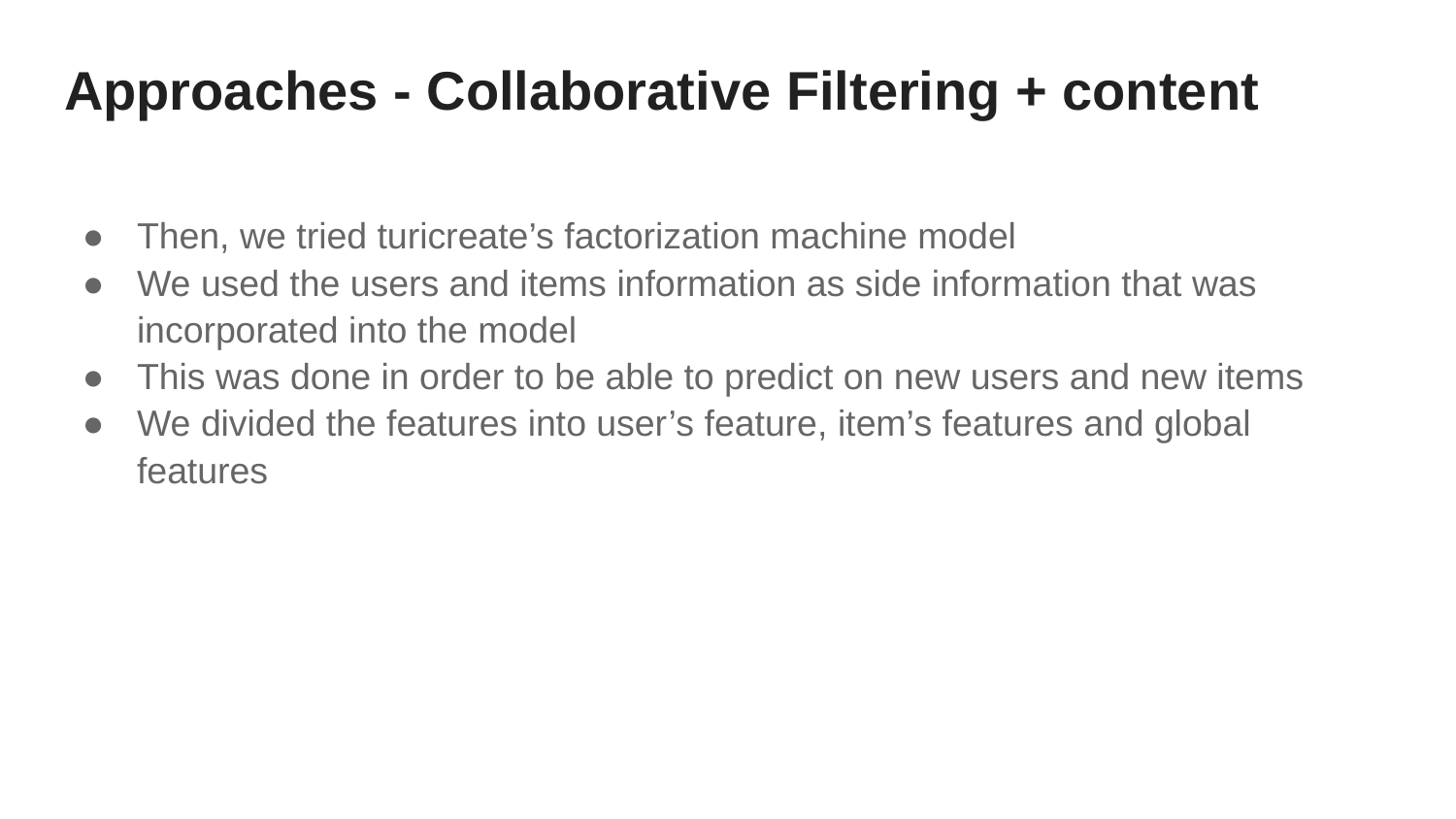

# Approaches - Collaborative Filtering + content

Then, we tried turicreate’s factorization machine model
We used the users and items information as side information that was incorporated into the model
This was done in order to be able to predict on new users and new items
We divided the features into user’s feature, item’s features and global features